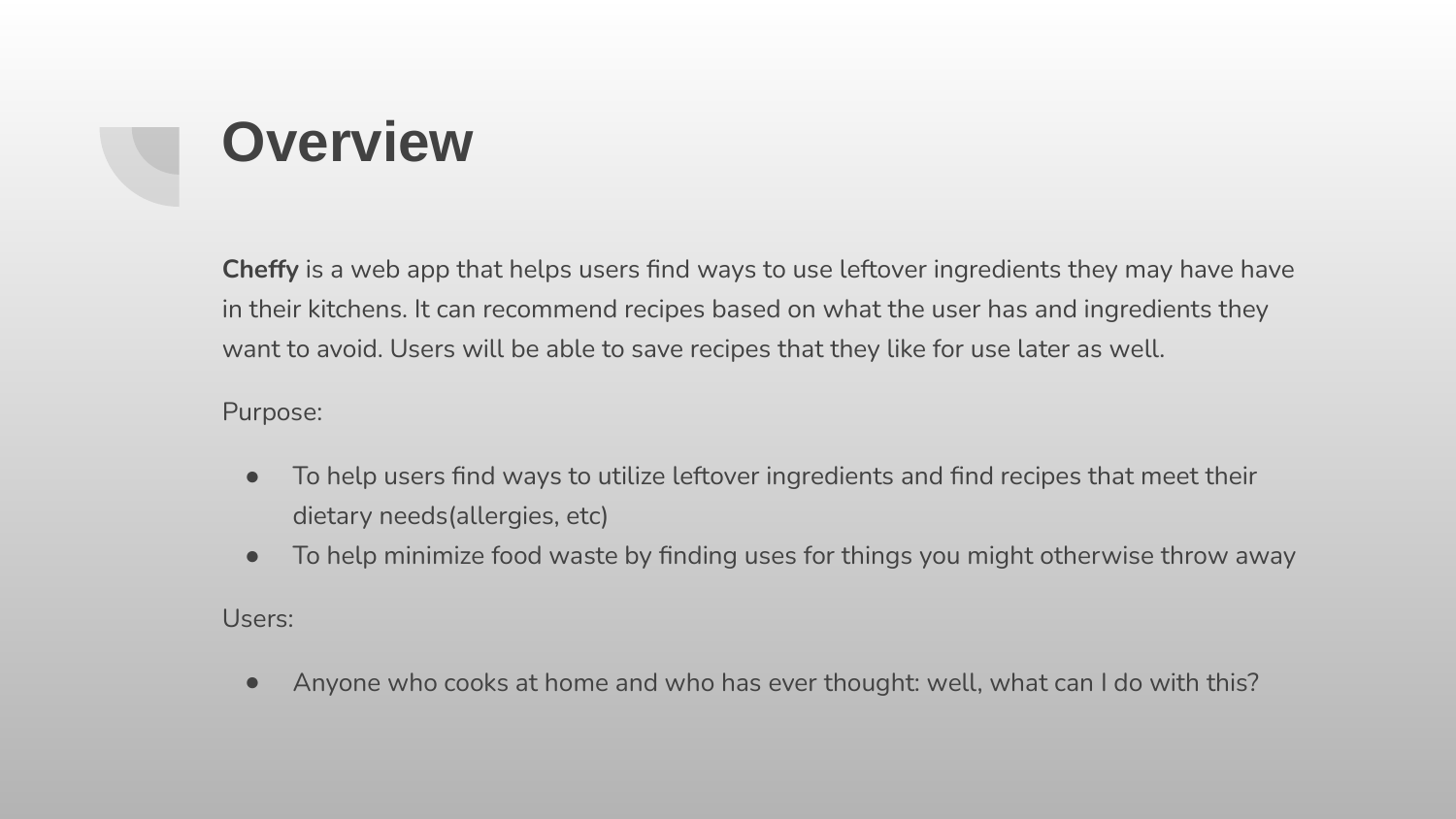

# Overview
Cheffy is a web app that helps users find ways to use leftover ingredients they may have have in their kitchens. It can recommend recipes based on what the user has and ingredients they want to avoid. Users will be able to save recipes that they like for use later as well.
Purpose:
To help users find ways to utilize leftover ingredients and find recipes that meet their dietary needs(allergies, etc)
To help minimize food waste by finding uses for things you might otherwise throw away
Users:
Anyone who cooks at home and who has ever thought: well, what can I do with this?